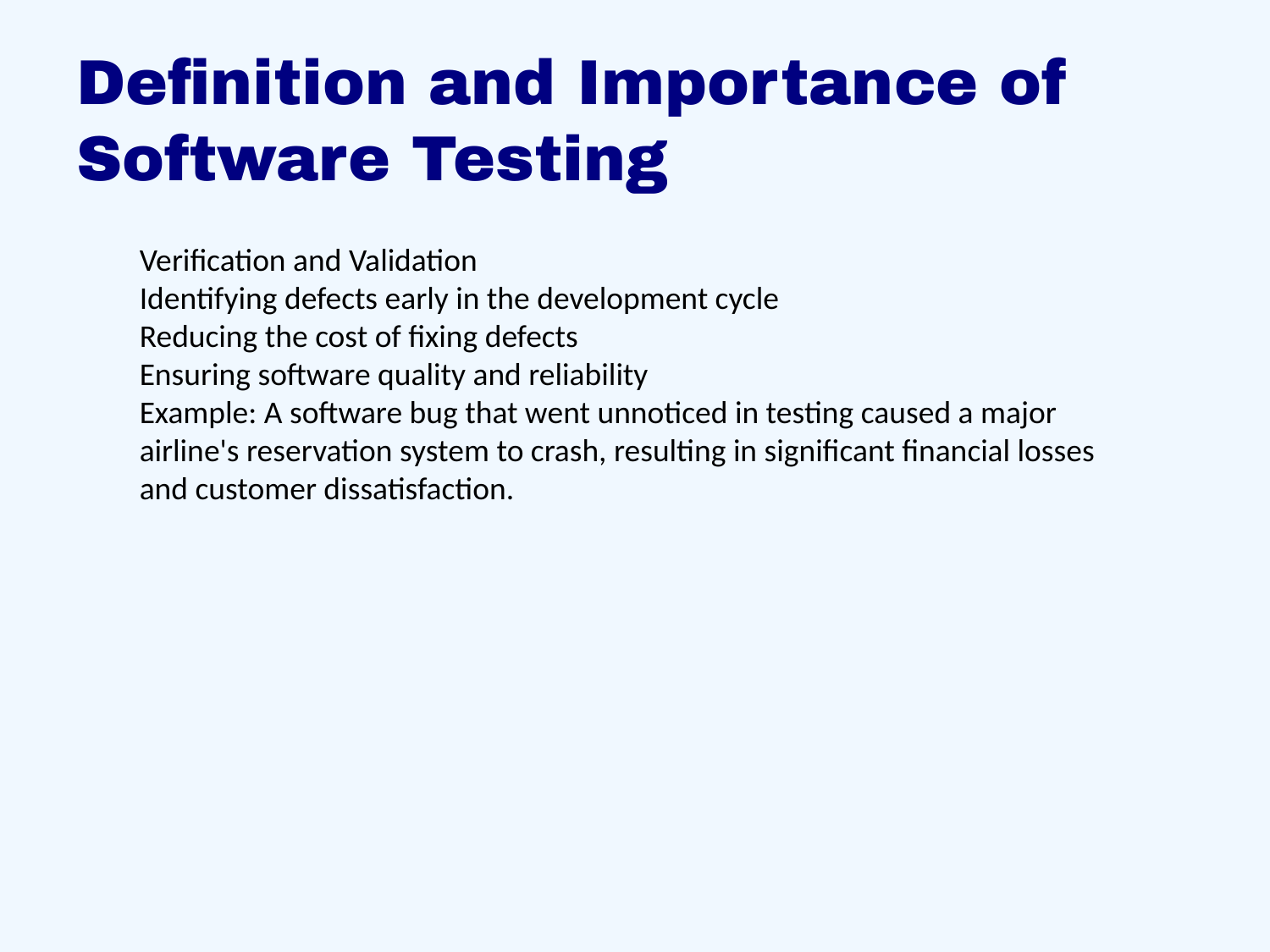

# Definition and Importance of Software Testing

Verification and Validation
Identifying defects early in the development cycle
Reducing the cost of fixing defects
Ensuring software quality and reliability
Example: A software bug that went unnoticed in testing caused a major airline's reservation system to crash, resulting in significant financial losses and customer dissatisfaction.